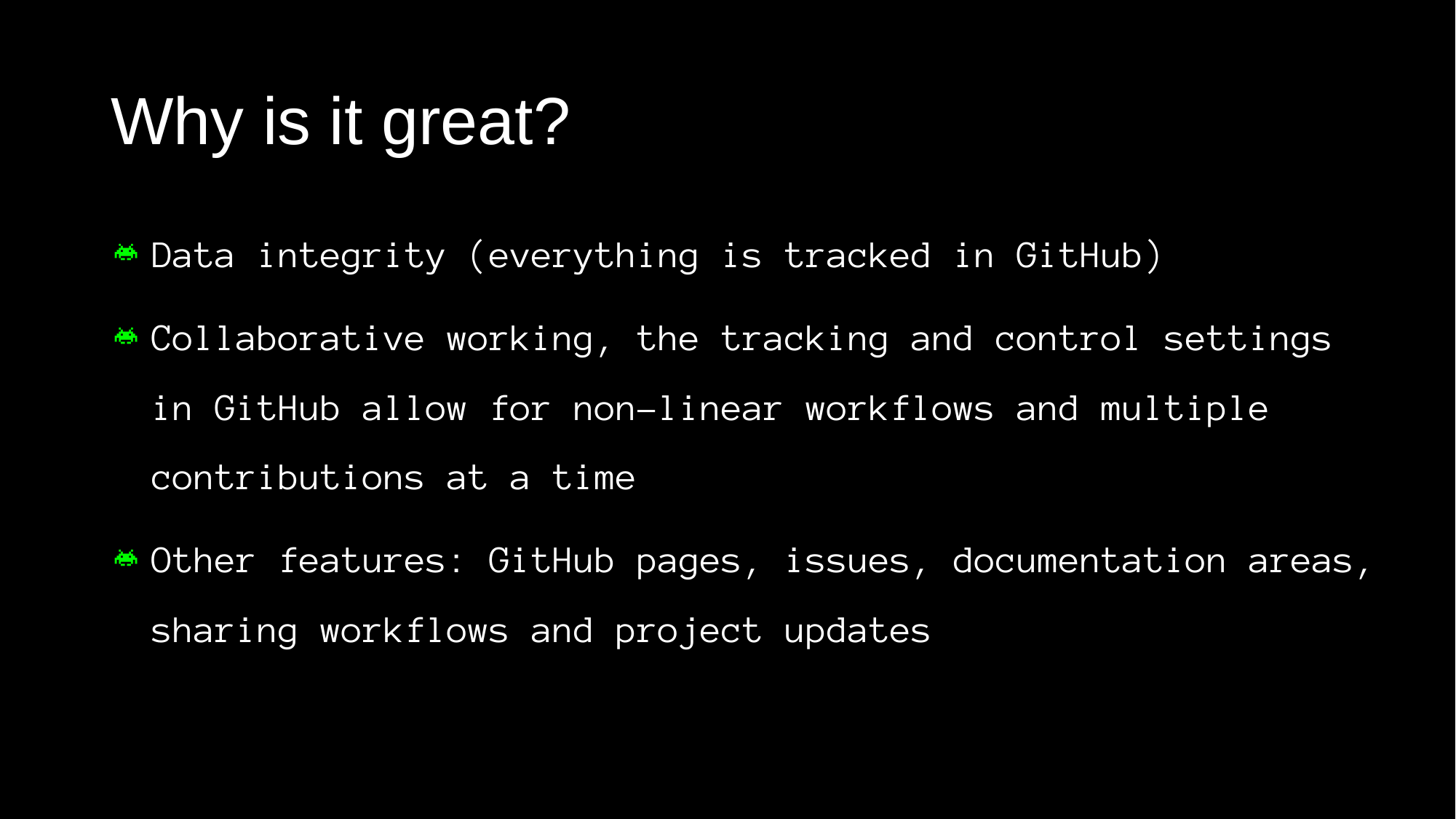

# Why is it great?

Data integrity (everything is tracked in GitHub)
Collaborative working, the tracking and control settings in GitHub allow for non-linear workflows and multiple contributions at a time
Other features: GitHub pages, issues, documentation areas, sharing workflows and project updates